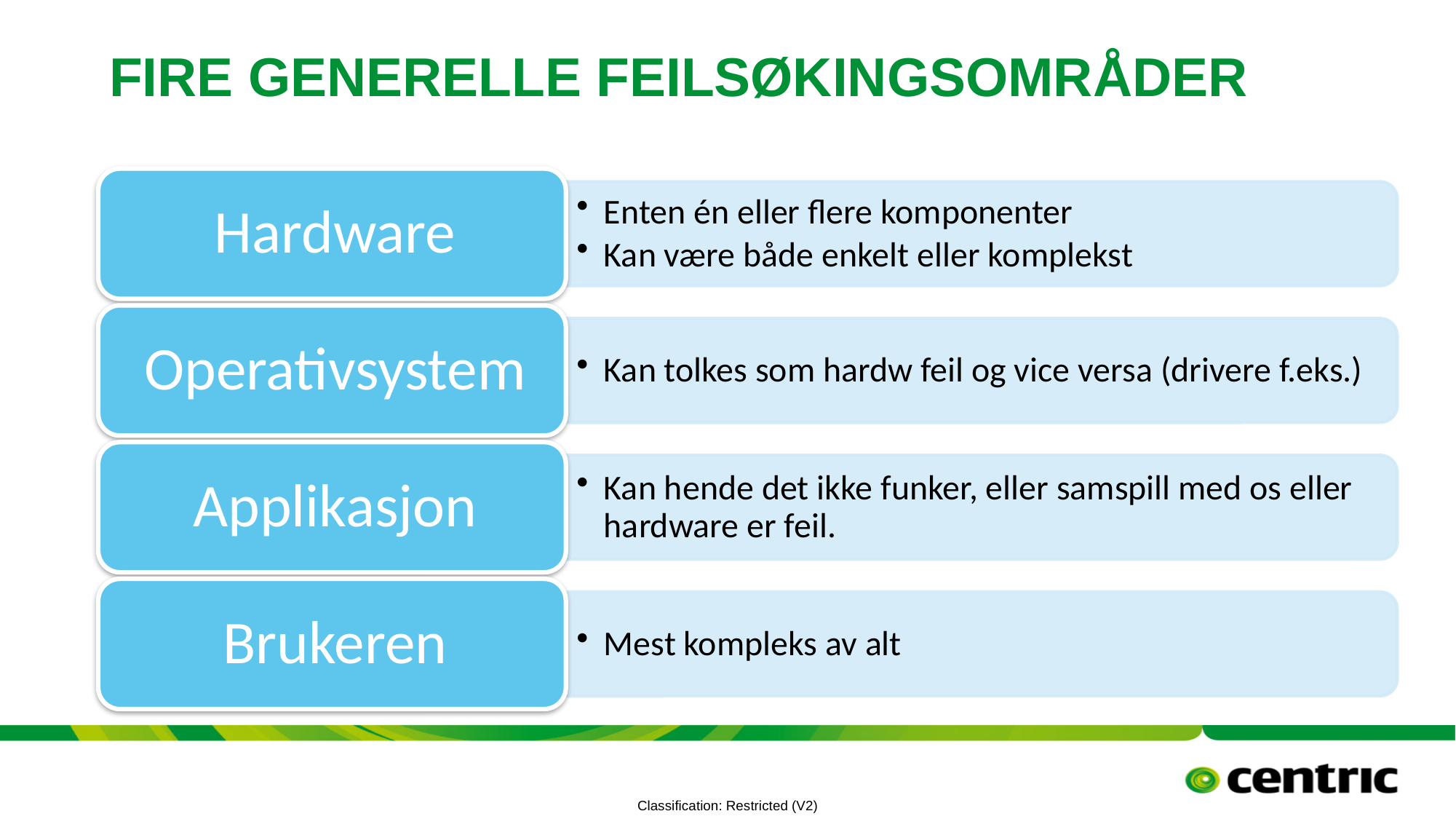

# Fire generelle feilsøkingsområder
Enten én eller flere komponenter
Kan være både enkelt eller komplekst
Hardware
Kan tolkes som hardw feil og vice versa (drivere f.eks.)
Operativsystem
Kan hende det ikke funker, eller samspill med os eller hardware er feil.
Applikasjon
Mest kompleks av alt
Brukeren
Morten Bergfall - 11 oktober 2022